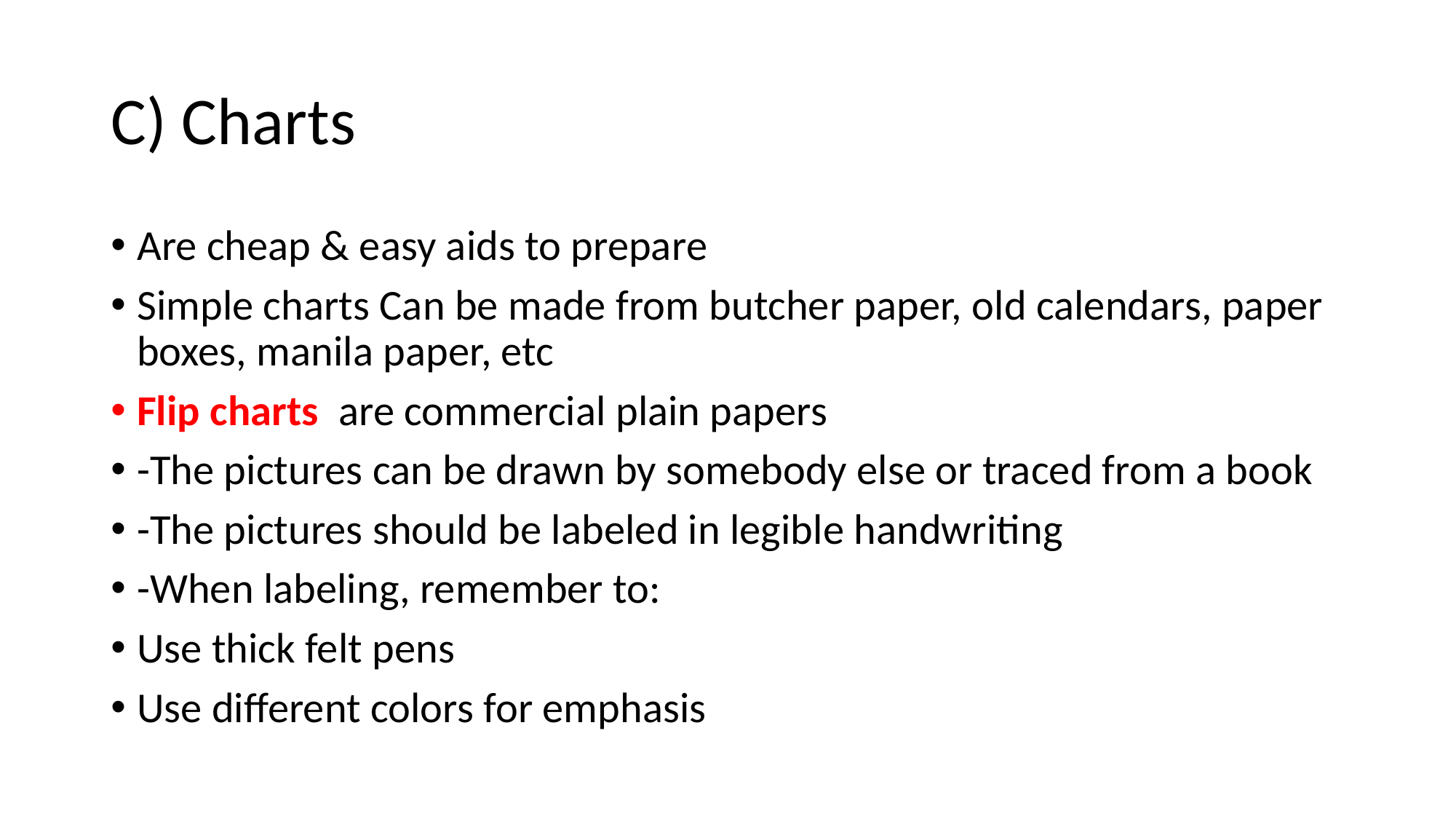

# C) Charts
Are cheap & easy aids to prepare
Simple charts Can be made from butcher paper, old calendars, paper boxes, manila paper, etc
Flip charts  are commercial plain papers
-The pictures can be drawn by somebody else or traced from a book
-The pictures should be labeled in legible handwriting
-When labeling, remember to:
Use thick felt pens
Use different colors for emphasis